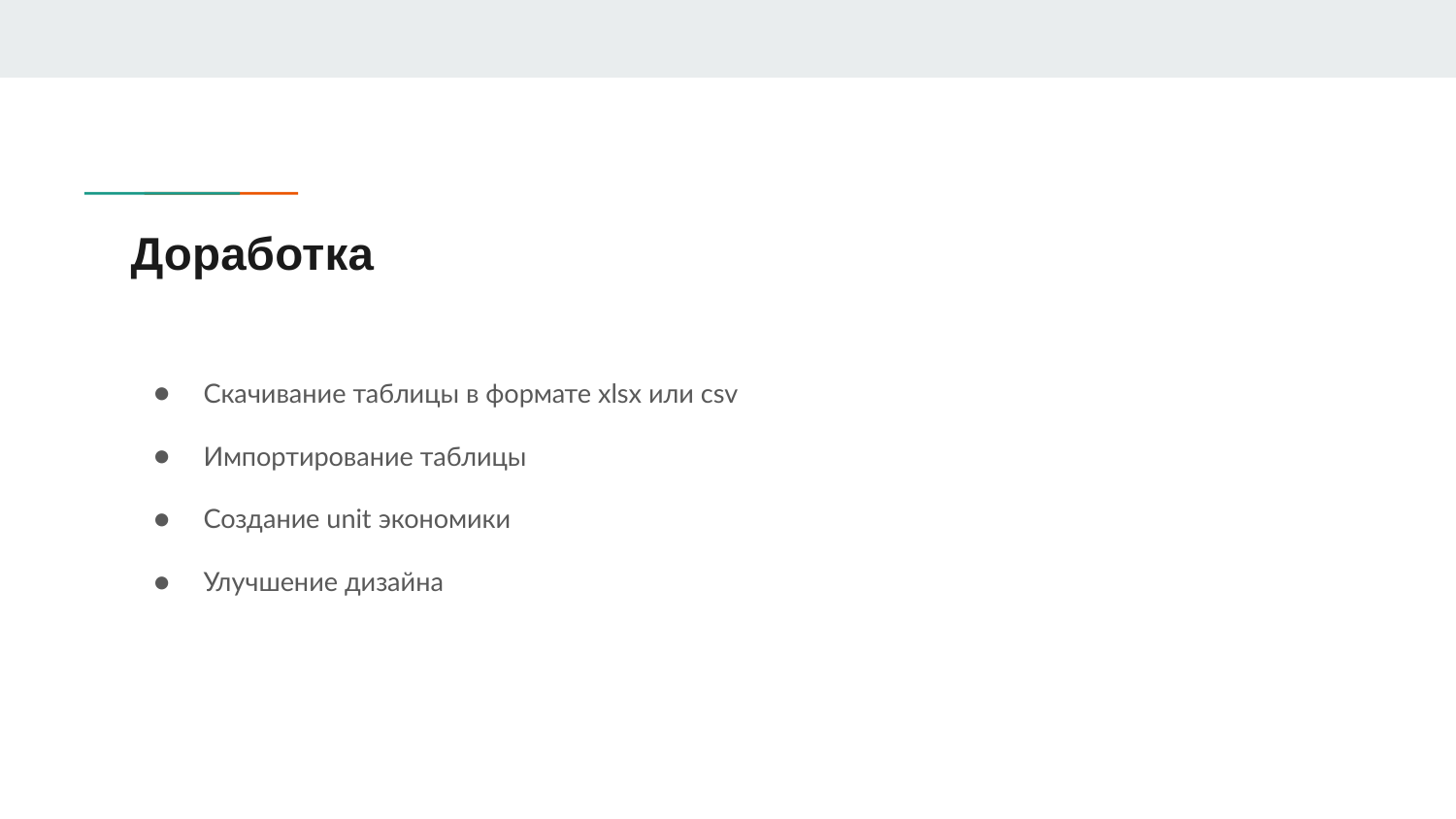

# Доработка
Скачивание таблицы в формате xlsx или csv
Импортирование таблицы
Создание unit экономики
Улучшение дизайна